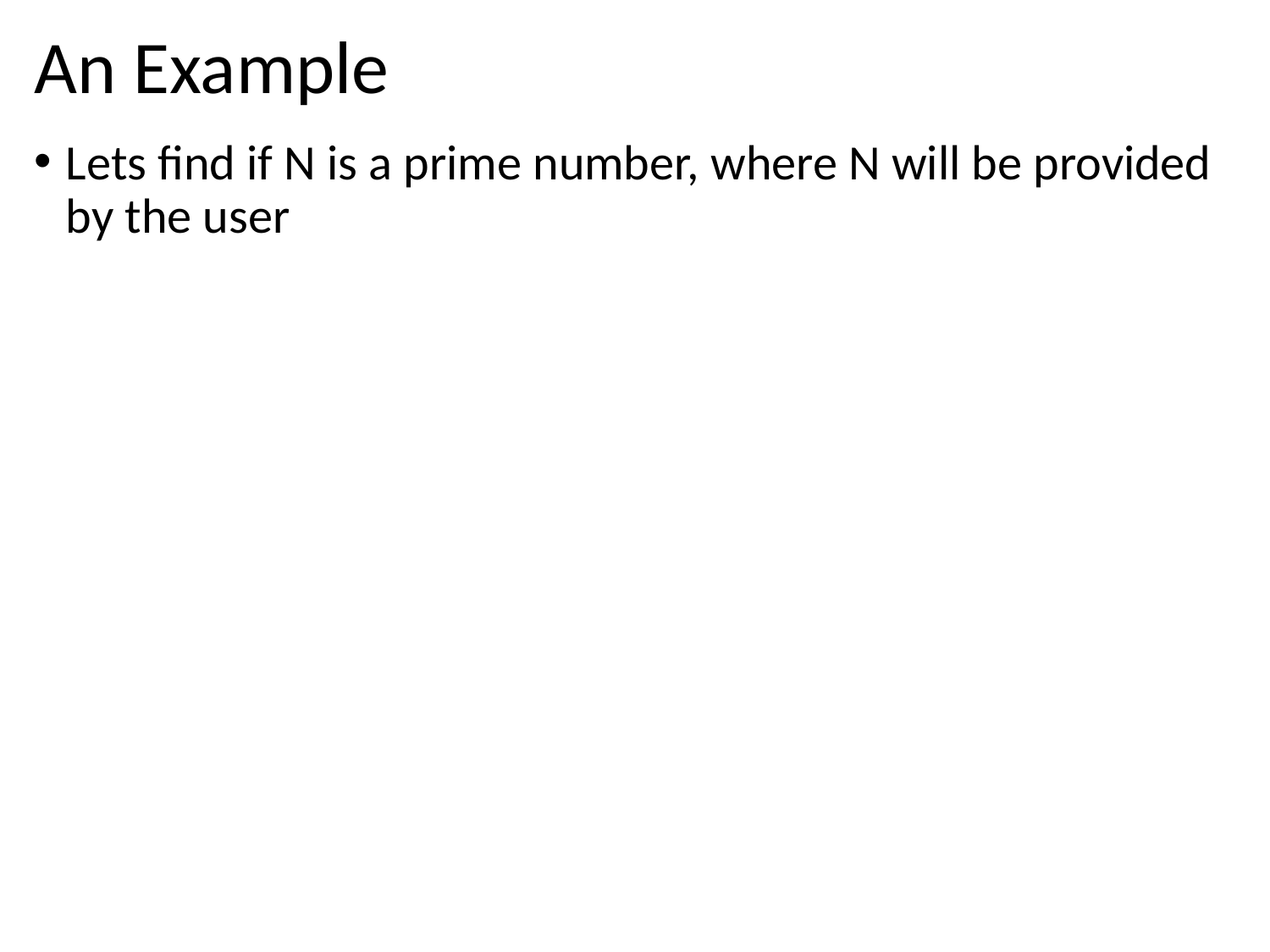

# An Example
Lets find if N is a prime number, where N will be provided by the user